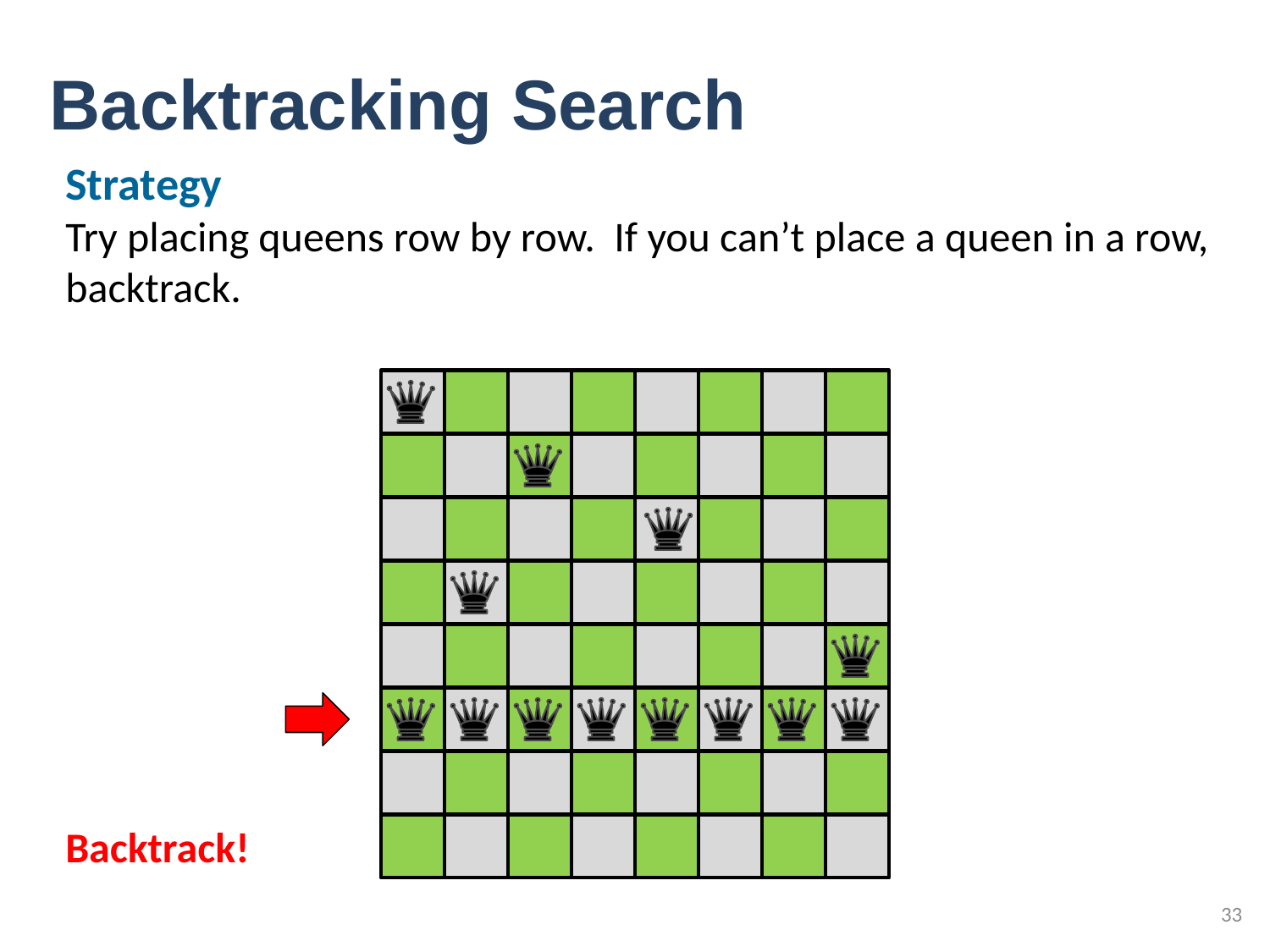

# Backtracking Search
Strategy
Try placing queens row by row.  If you can’t place a queen in a row, backtrack.

Backtrack!

33